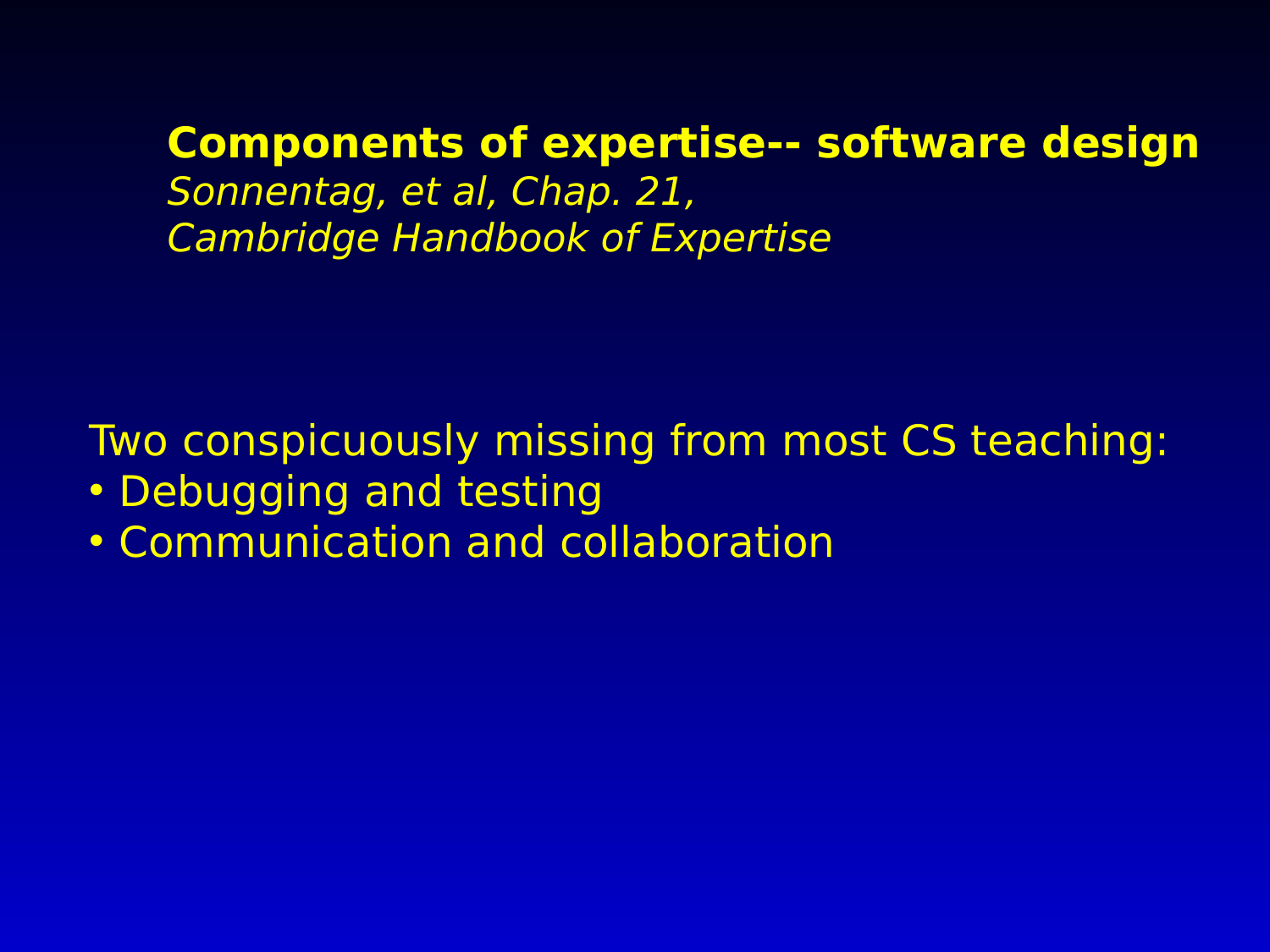

Components of expertise-- software design
Sonnentag, et al, Chap. 21,
Cambridge Handbook of Expertise

Two conspicuously missing from most CS teaching:
Debugging and testing
Communication and collaboration